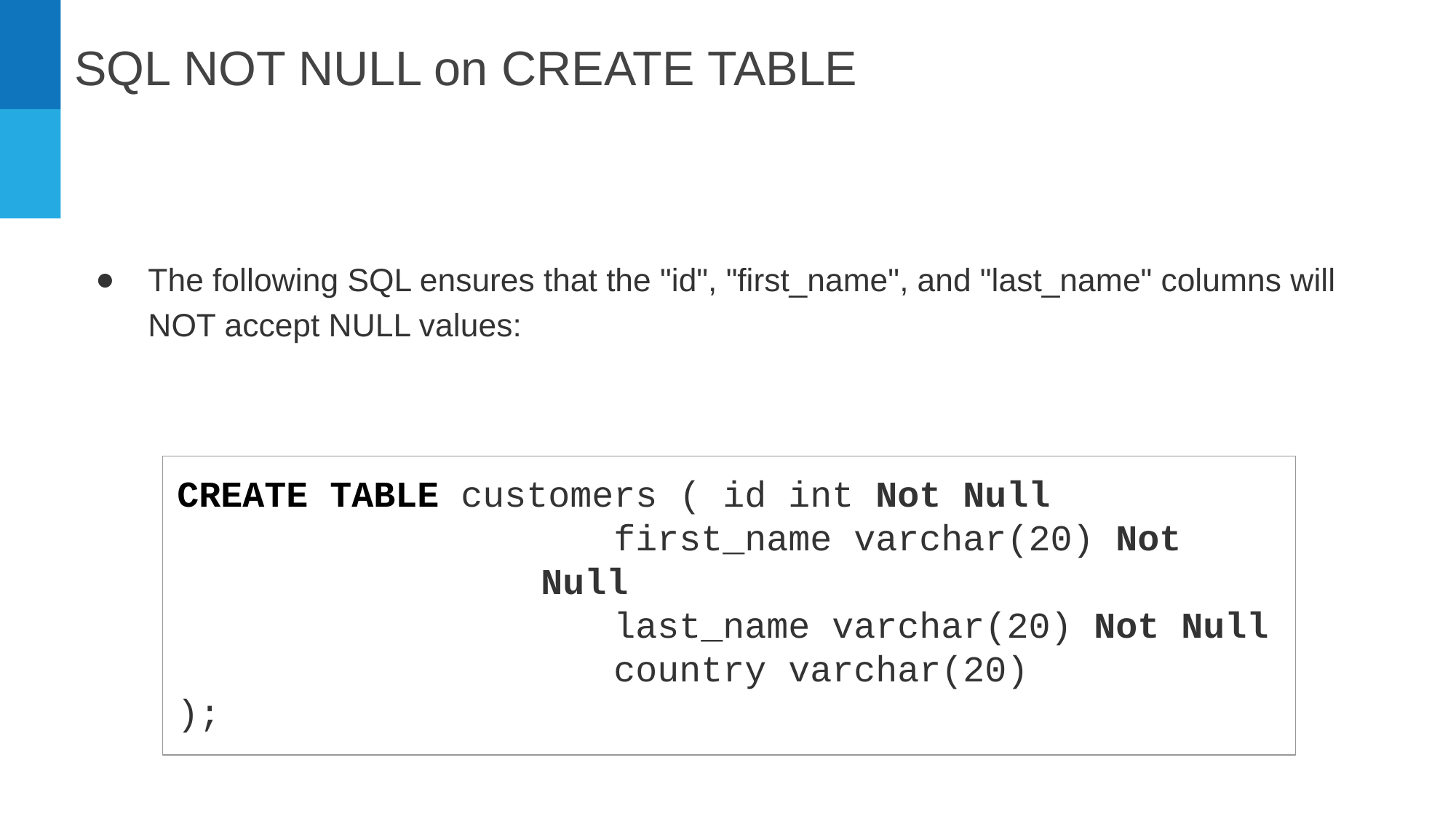

SQL NOT NULL on CREATE TABLE

The following SQL ensures that the "id", "first_name", and "last_name" columns will NOT accept NULL values:
CREATE TABLE customers ( id int Not Null
first_name varchar(20) Not Null
last_name varchar(20) Not Null
country varchar(20)
);